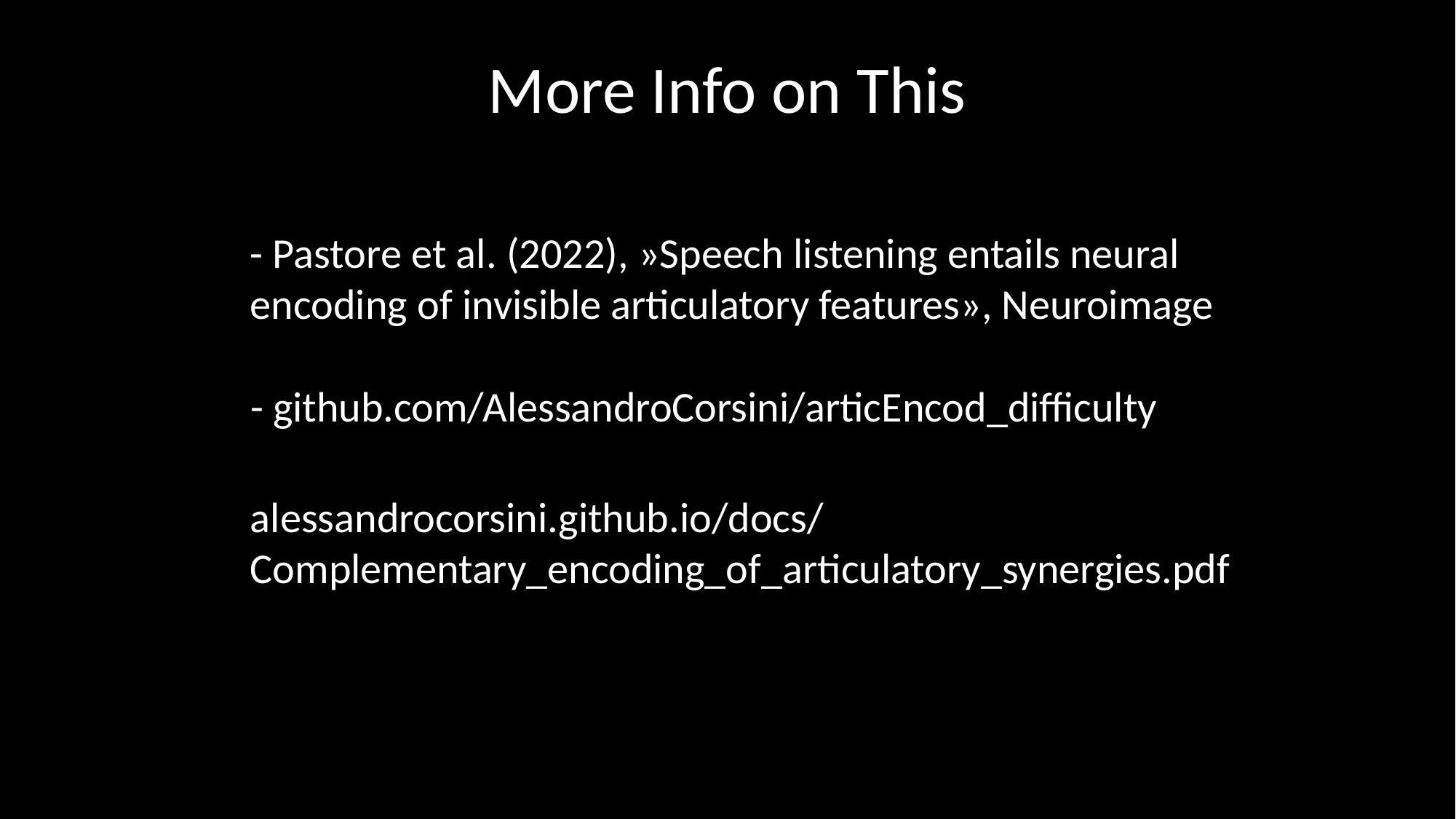

More Info on This
- Pastore et al. (2022), »Speech listening entails neural encoding of invisible articulatory features», Neuroimage
- github.com/AlessandroCorsini/articEncod_difficulty
alessandrocorsini.github.io/docs/Complementary_encoding_of_articulatory_synergies.pdf